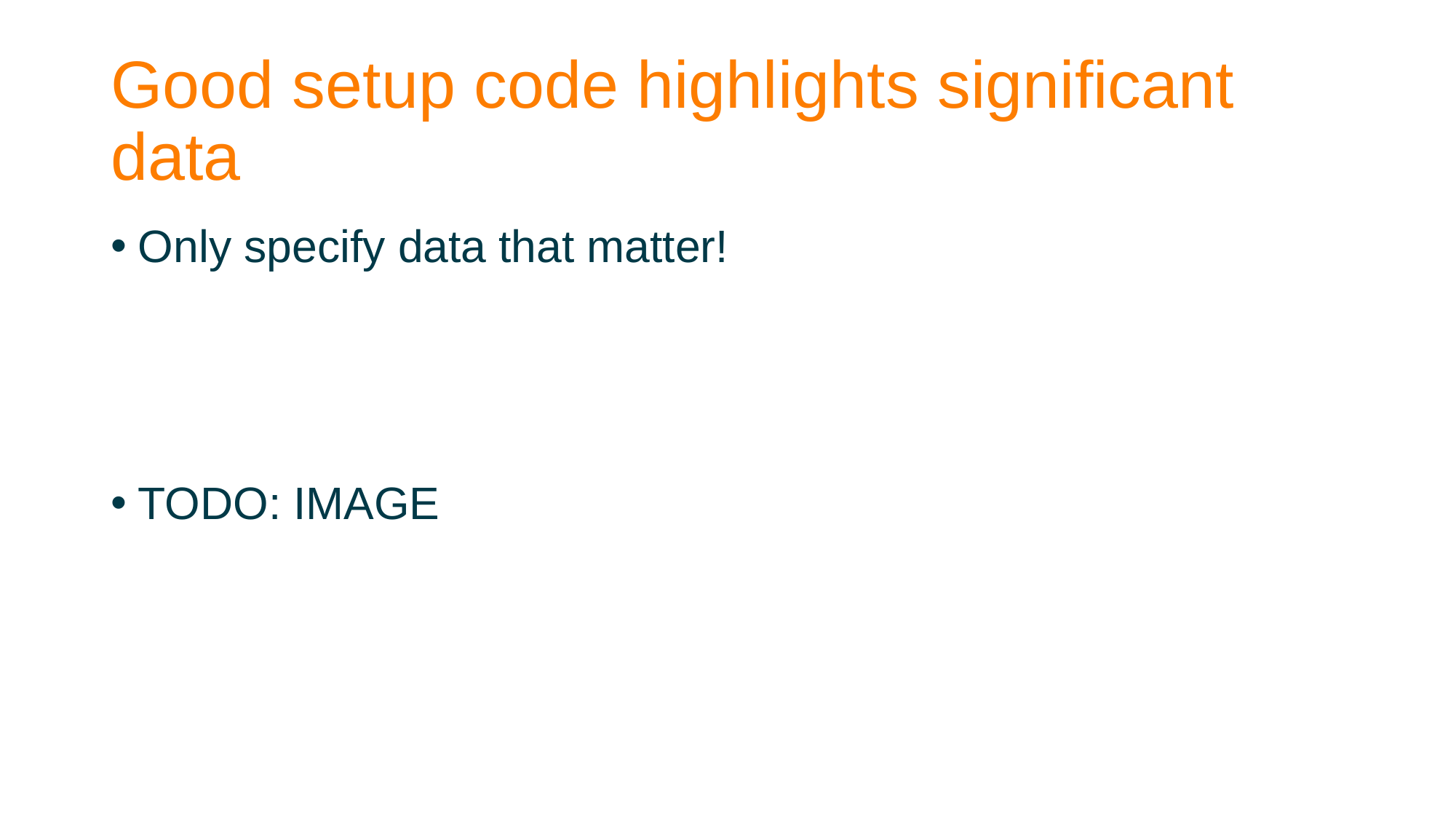

# Good setup code highlights significant data
Only specify data that matter!

TODO: IMAGE